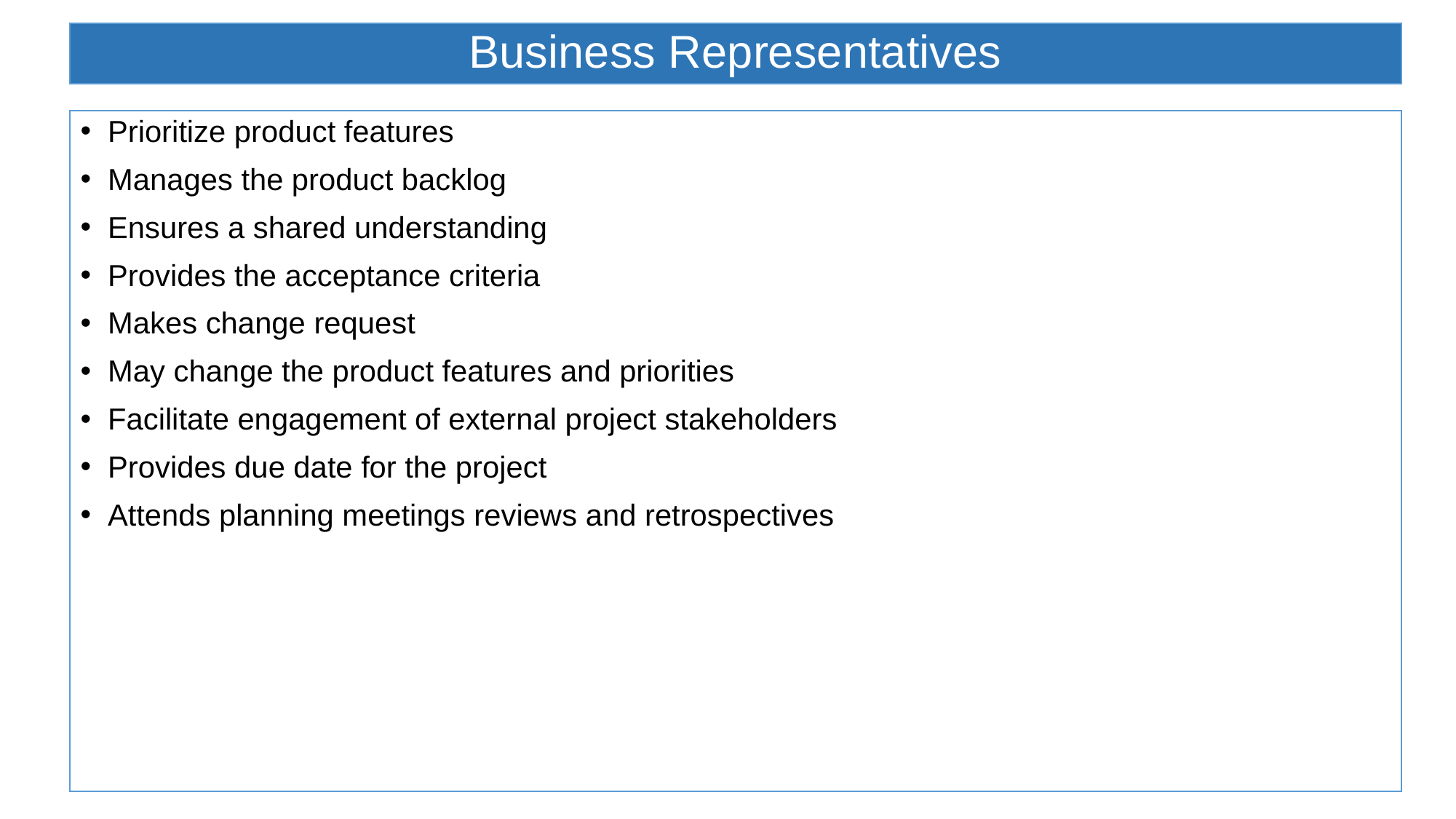

# Business Representatives
Prioritize product features
Manages the product backlog
Ensures a shared understanding
Provides the acceptance criteria
Makes change request
May change the product features and priorities
Facilitate engagement of external project stakeholders
Provides due date for the project
Attends planning meetings reviews and retrospectives